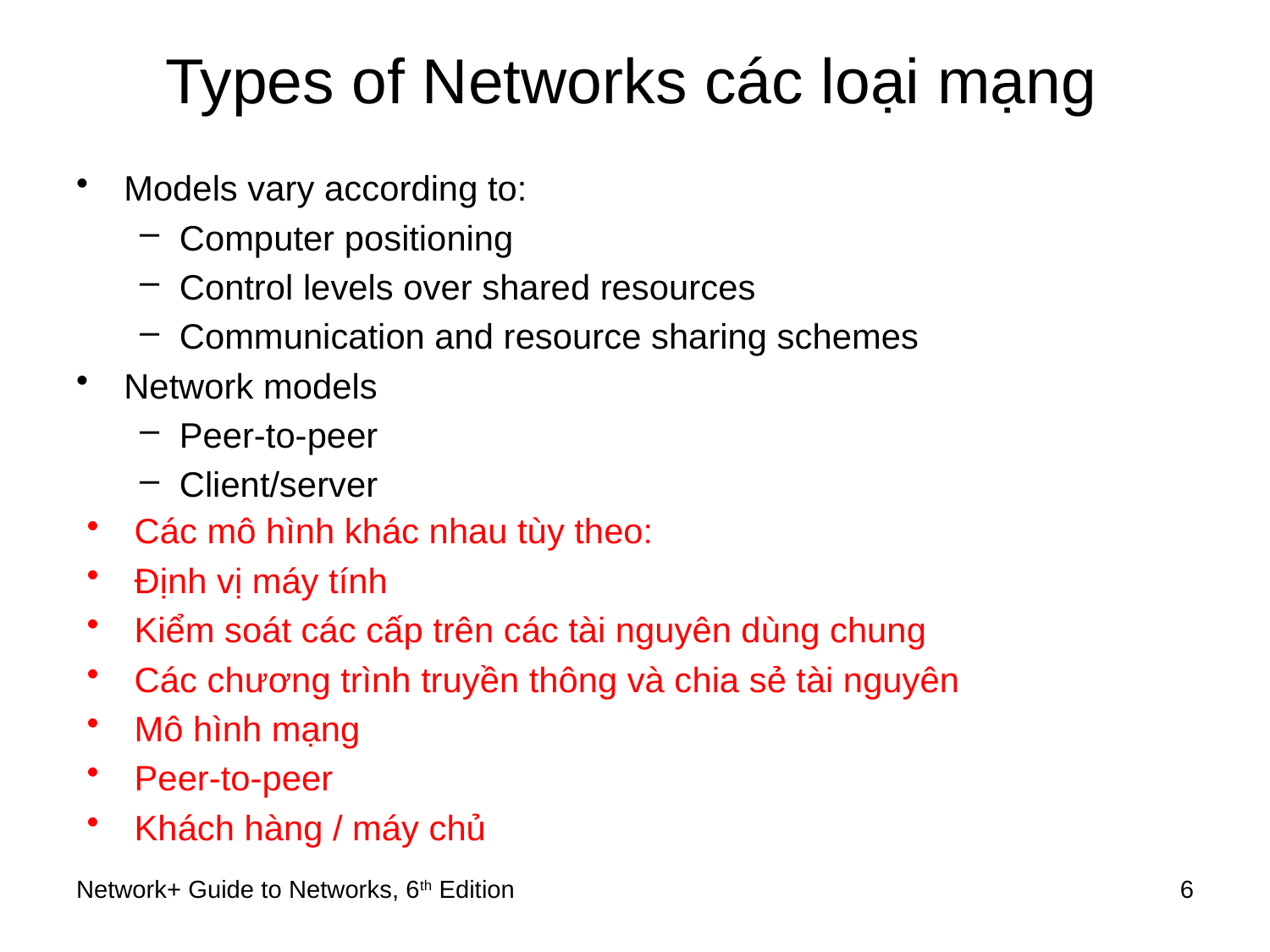

# Types of Networks các loại mạng
Models vary according to:
Computer positioning
Control levels over shared resources
Communication and resource sharing schemes
Network models
Peer-to-peer
Client/server

Các mô hình khác nhau tùy theo:
Định vị máy tính
Kiểm soát các cấp trên các tài nguyên dùng chung
Các chương trình truyền thông và chia sẻ tài nguyên
Mô hình mạng
Peer-to-peer
Khách hàng / máy chủ
Network+ Guide to Networks, 6th Edition
6